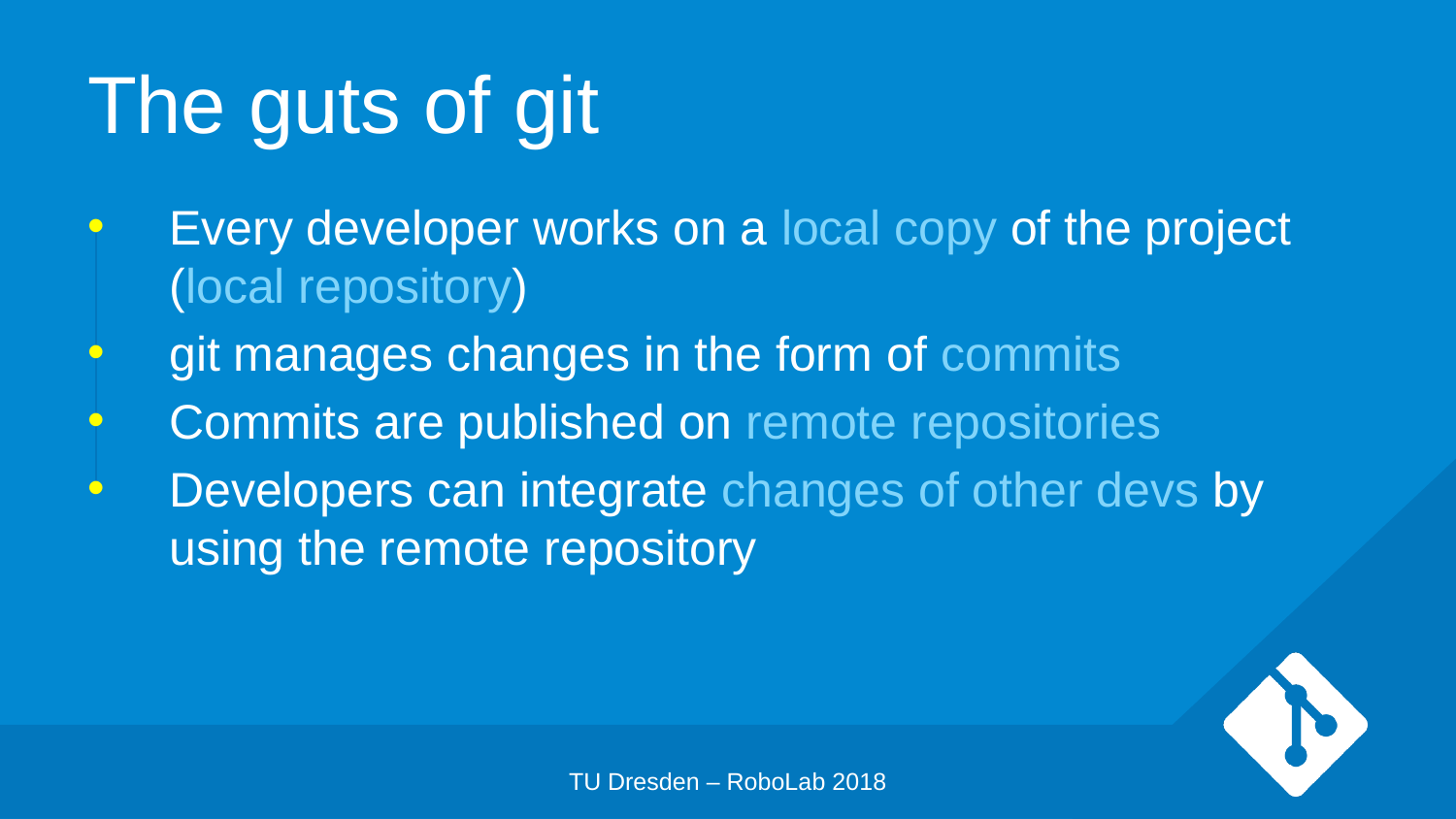

# The guts of git
Every developer works on a local copy of the project (local repository)
git manages changes in the form of commits
Commits are published on remote repositories
Developers can integrate changes of other devs by using the remote repository
TU Dresden – RoboLab 2018